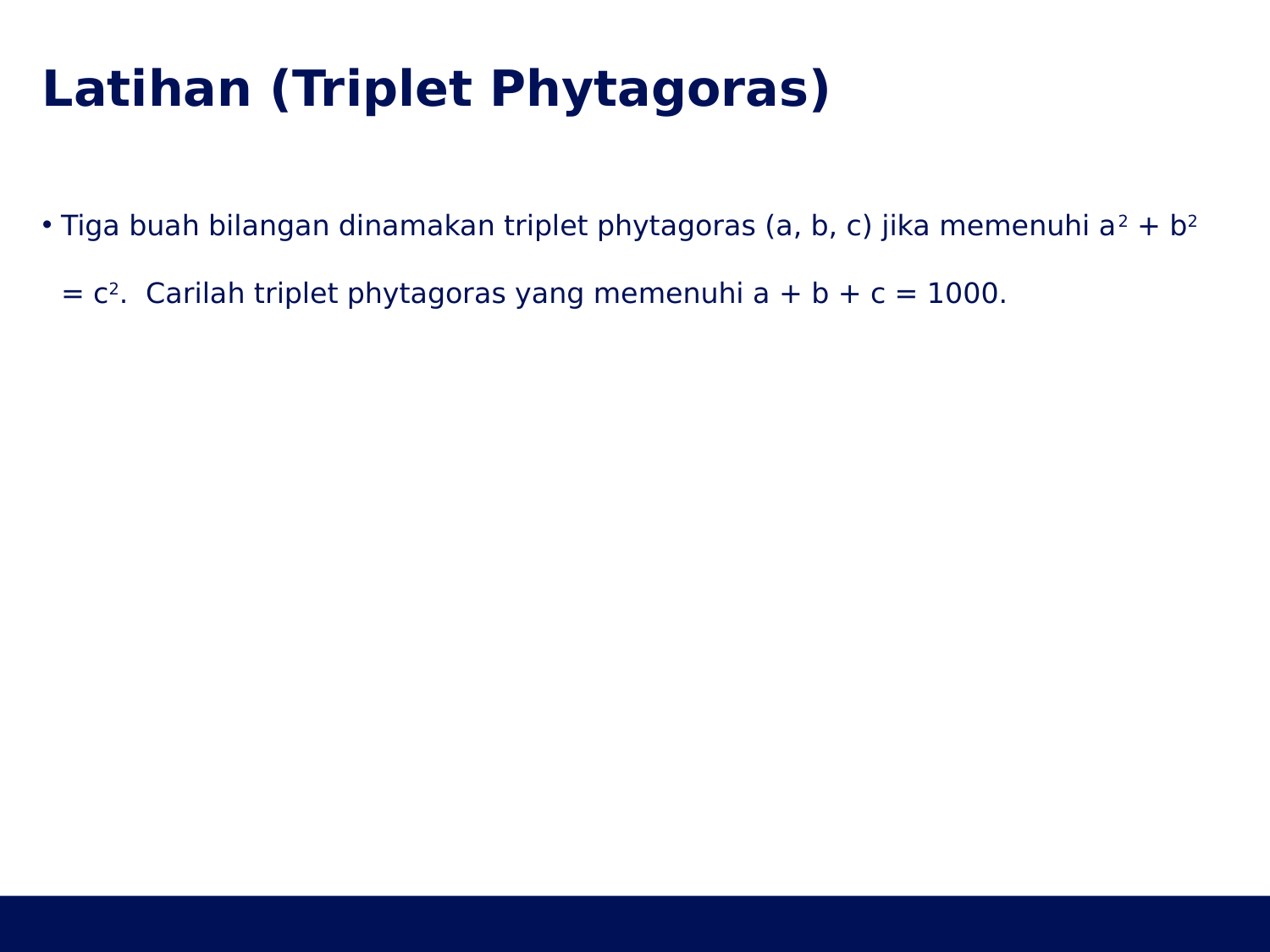

# Latihan (Triplet Phytagoras)
Tiga buah bilangan dinamakan triplet phytagoras (a, b, c) jika memenuhi a2 + b2 = c2.  Carilah triplet phytagoras yang memenuhi a + b + c = 1000.